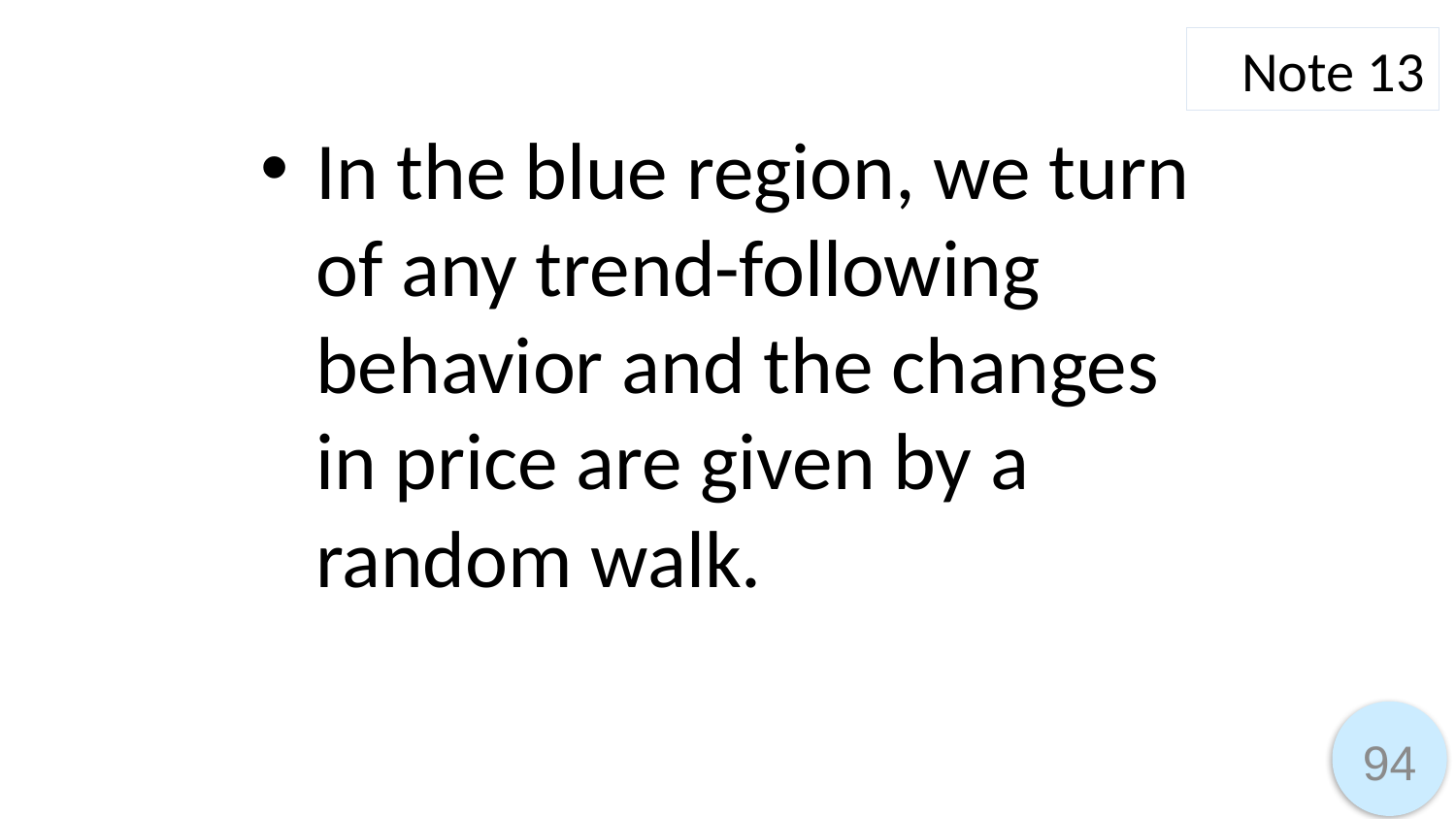

Note 13
In the blue region, we turn of any trend-following behavior and the changes in price are given by a random walk.
94